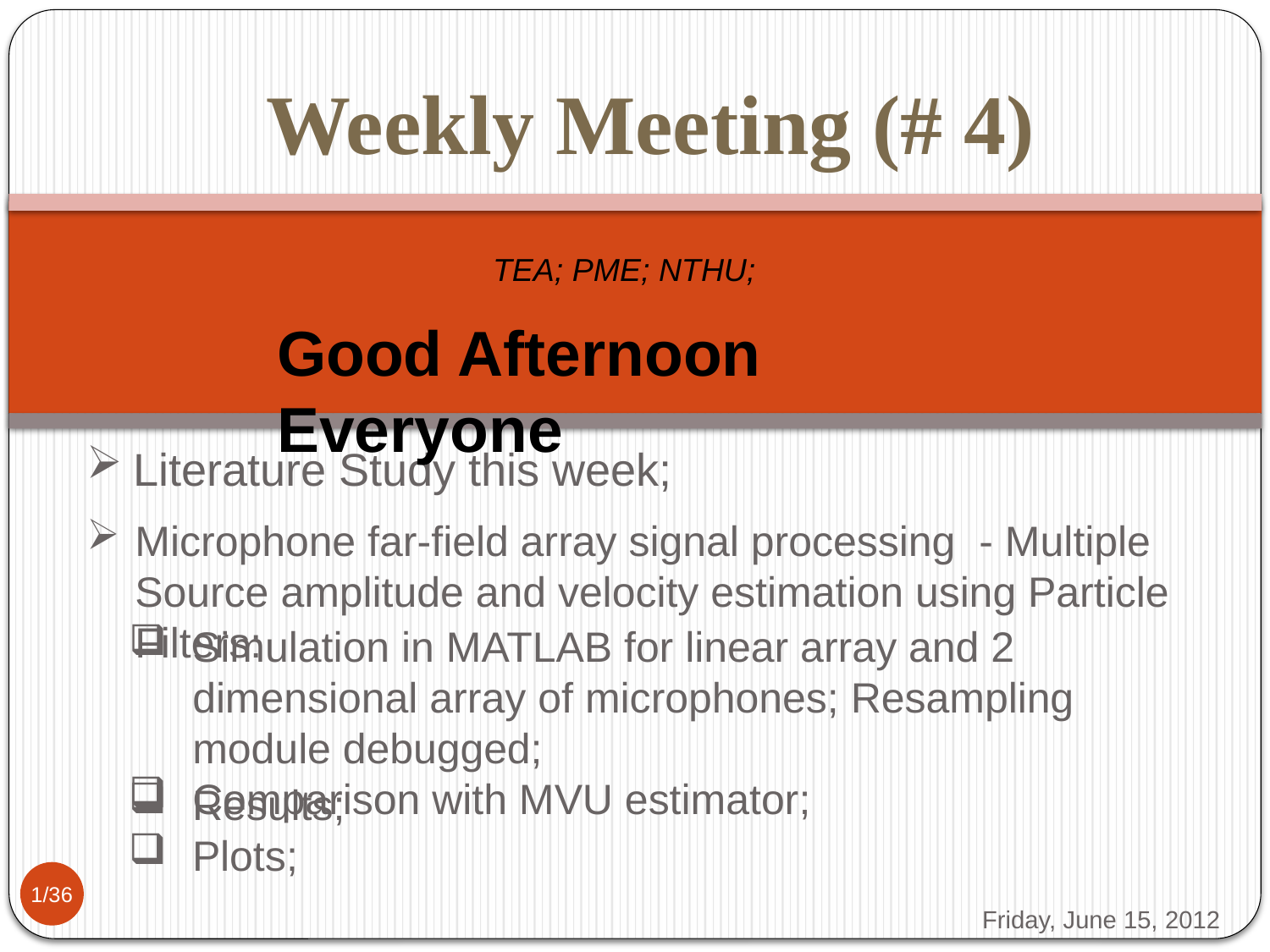

Weekly Meeting (# 4)
TEA; PME; NTHU;
Good Afternoon Everyone
# Literature Study this week;
Microphone far-field array signal processing  - Multiple Source amplitude and velocity estimation using Particle Filters:
Simulation in MATLAB for linear array and 2 dimensional array of microphones; Resampling  module debugged;
Comparison with MVU estimator;
Results;
Plots;
1/36
Friday, June 15, 2012